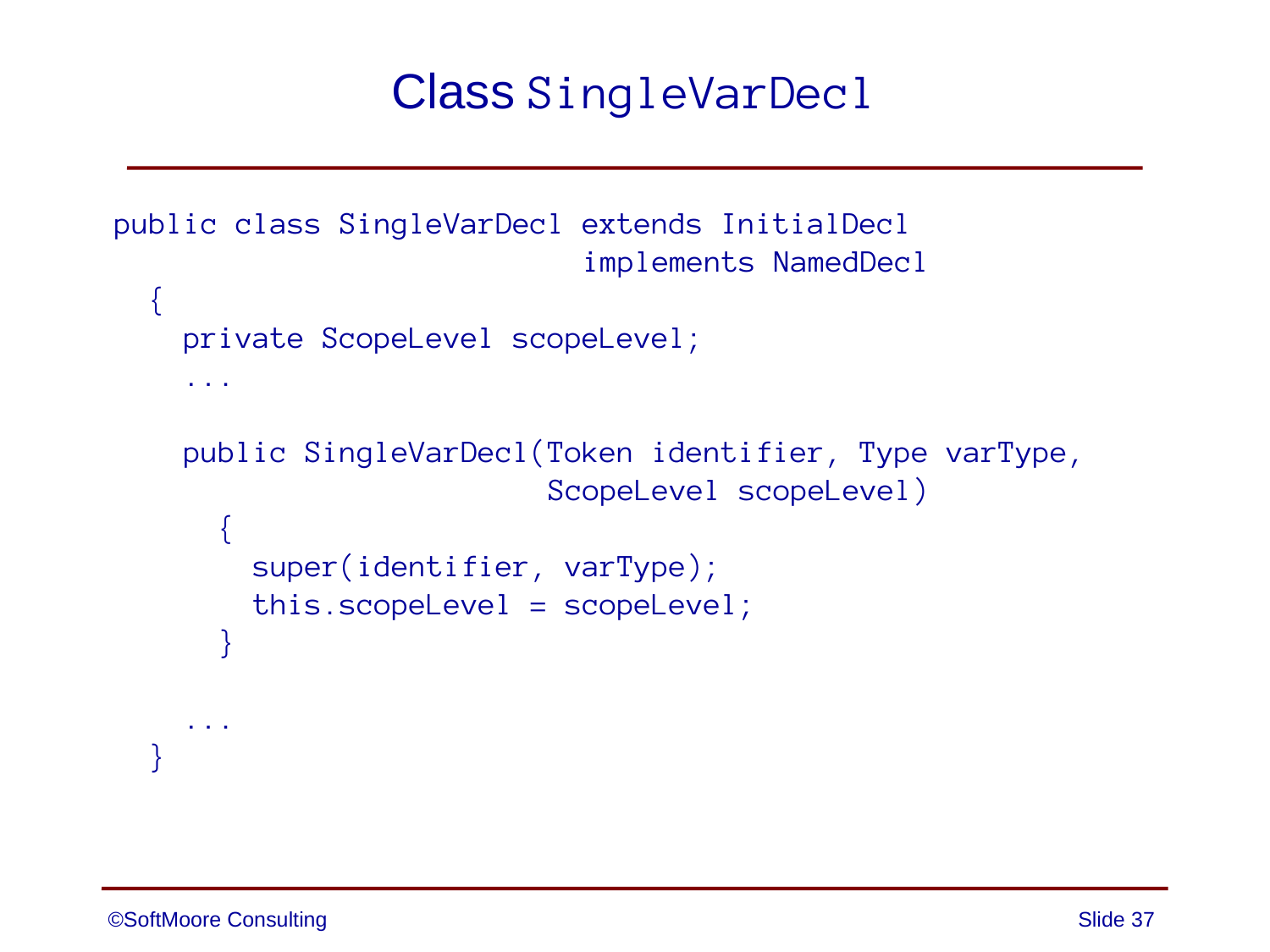

# Class SingleVarDecl
public class SingleVarDecl extends InitialDecl
                           implements NamedDecl
  {
    private ScopeLevel scopeLevel;
    ...

    public SingleVarDecl(Token identifier, Type varType,
                         ScopeLevel scopeLevel)
      {
        super(identifier, varType);
        this.scopeLevel = scopeLevel;
      }

    ...
  }

©SoftMoore Consulting
Slide 37